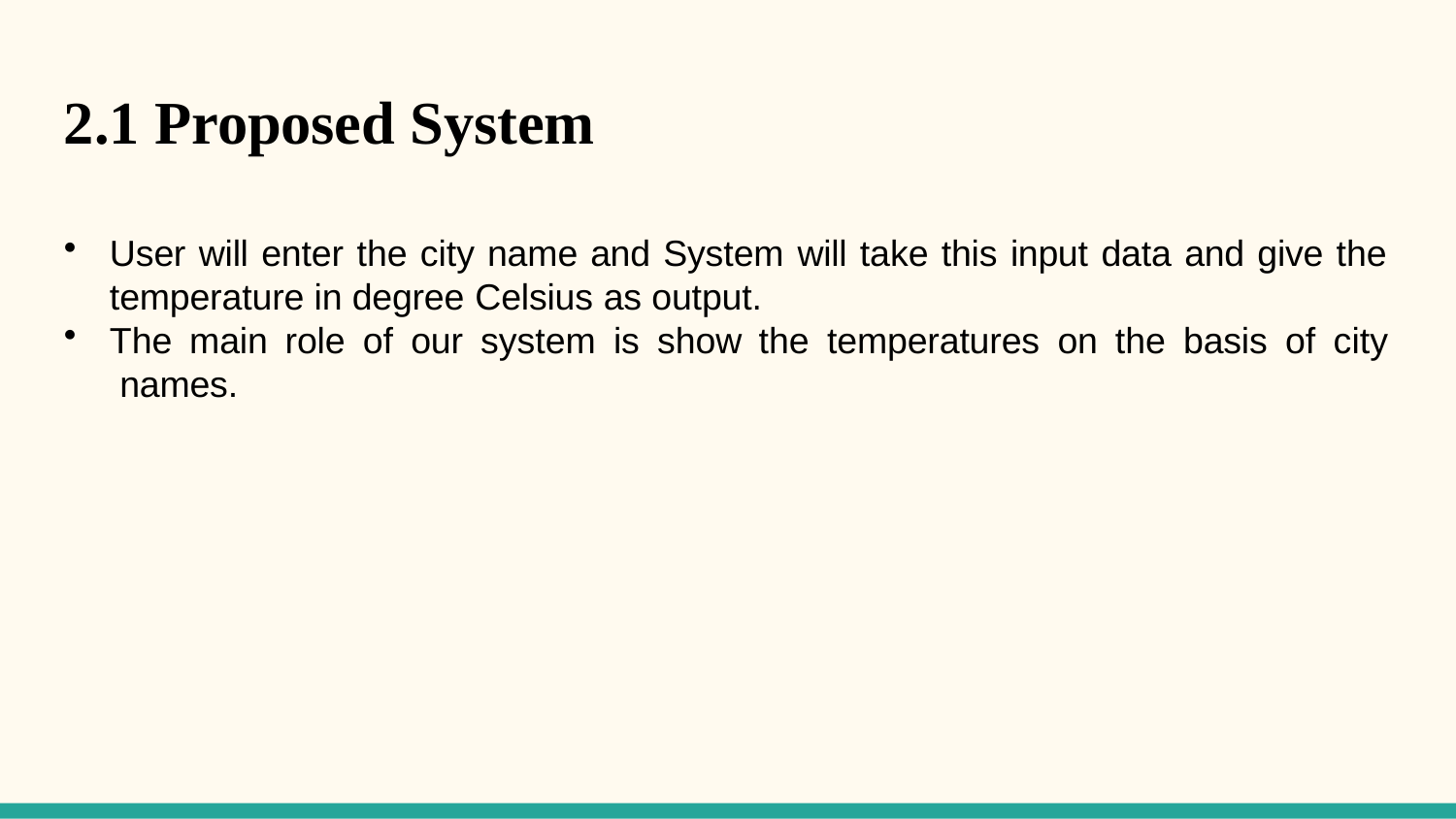

# 2.1 Proposed System
User will enter the city name and System will take this input data and give the
temperature in degree Celsius as output.
The main role of our system is show the temperatures on the basis of city  names.